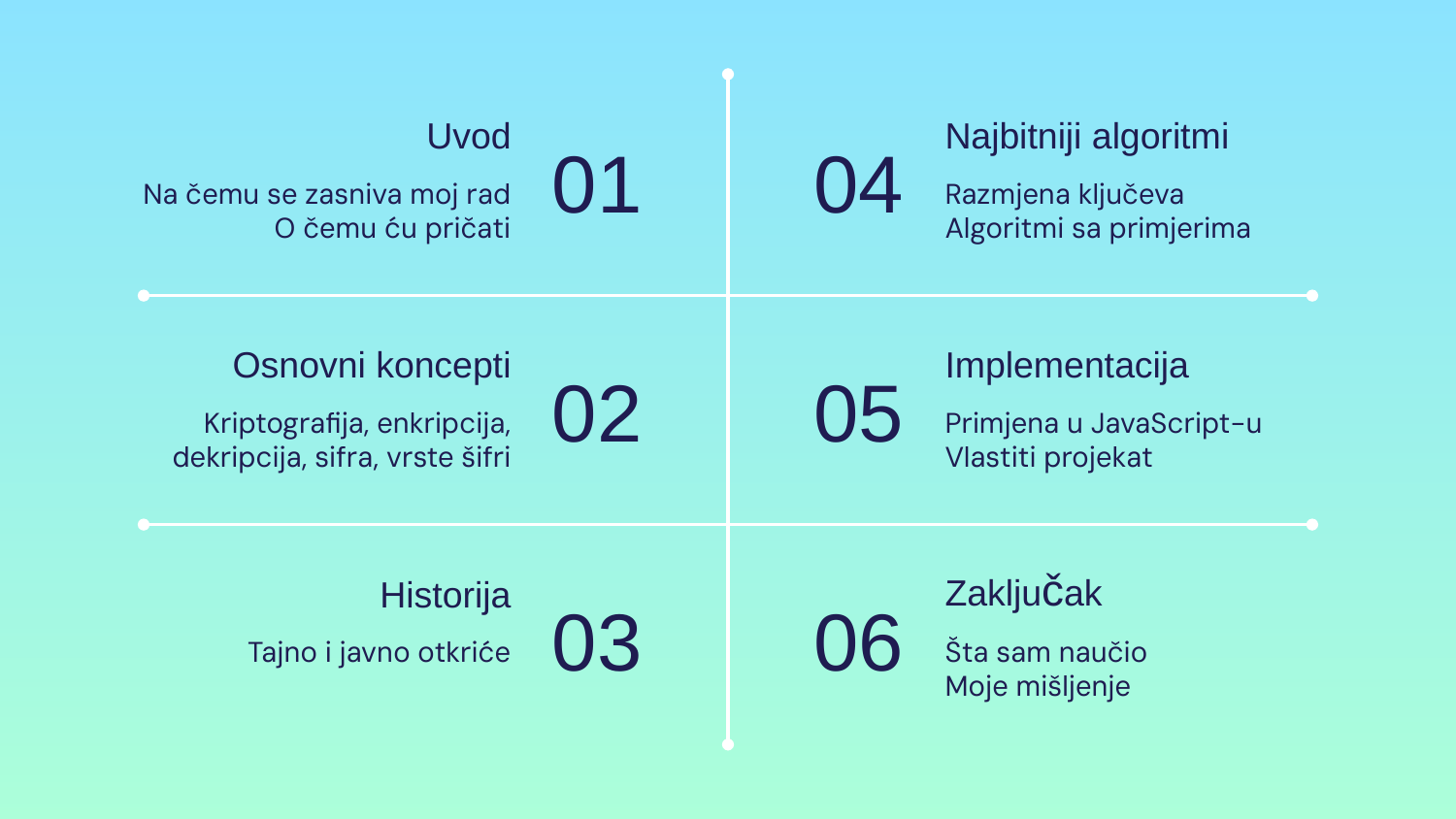

# Uvod
Najbitniji algoritmi
01
04
Na čemu se zasniva moj rad
O čemu ću pričati
Razmjena ključeva
Algoritmi sa primjerima
Osnovni koncepti
Implementacija
02
05
Kriptografija, enkripcija, dekripcija, sifra, vrste šifri
Primjena u JavaScript-u
Vlastiti projekat
Historija
Zaključak
03
06
Tajno i javno otkriće

Šta sam naučio
Moje mišljenje